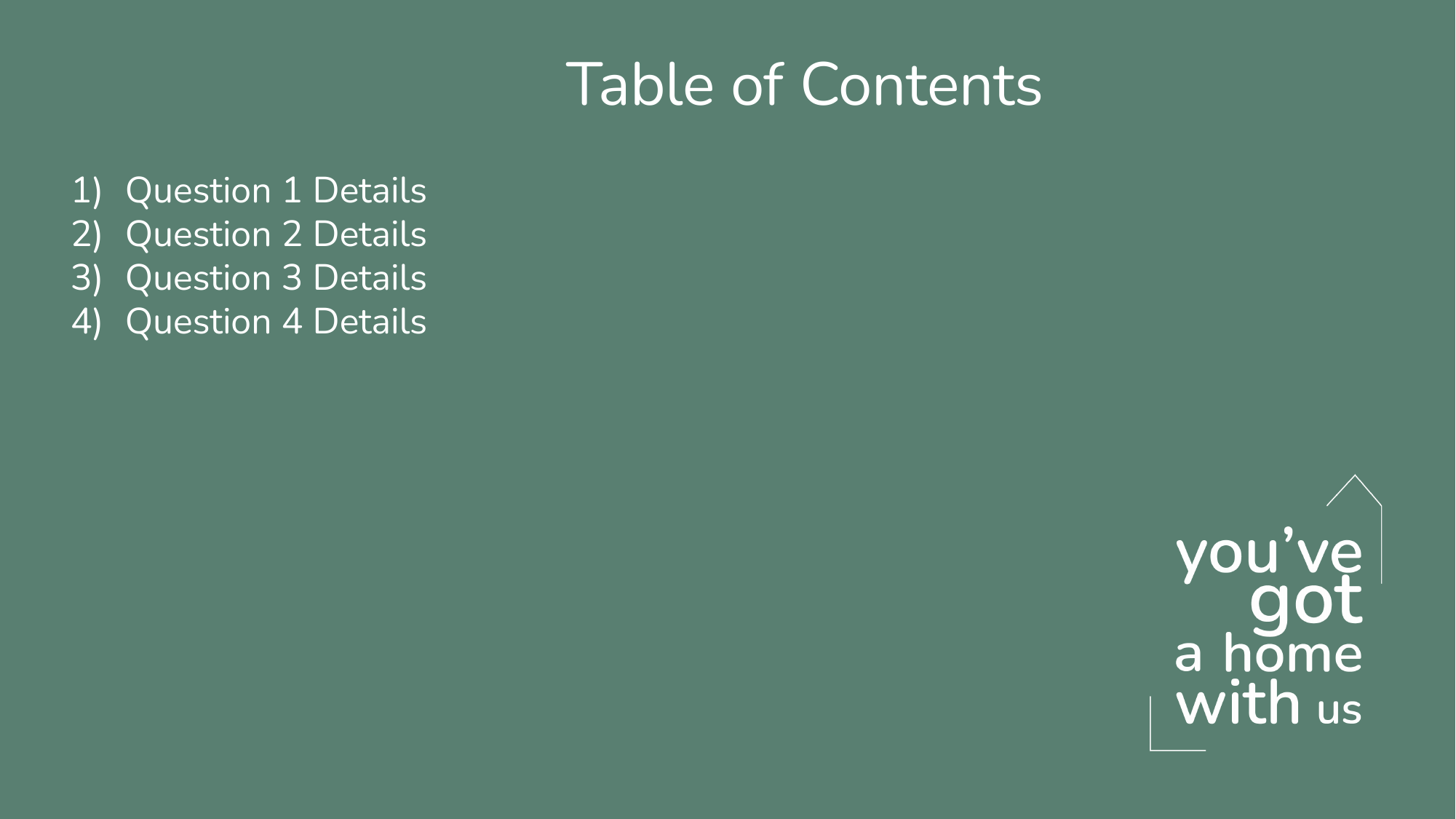

Table of Contents
Question 1 Details
Question 2 Details
Question 3 Details
Question 4 Details